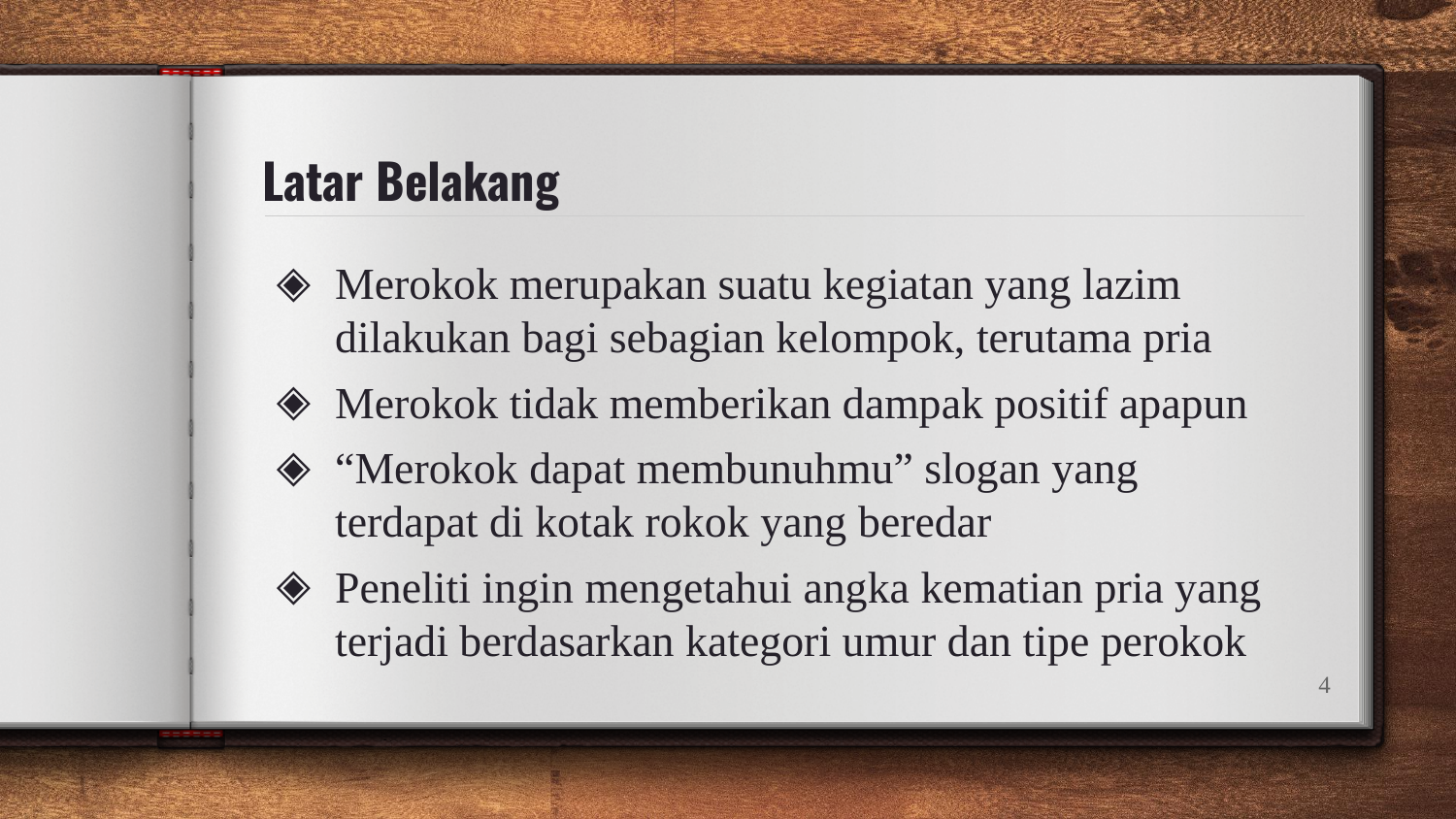

# Latar Belakang
Merokok merupakan suatu kegiatan yang lazim dilakukan bagi sebagian kelompok, terutama pria
Merokok tidak memberikan dampak positif apapun
“Merokok dapat membunuhmu” slogan yang terdapat di kotak rokok yang beredar
Peneliti ingin mengetahui angka kematian pria yang terjadi berdasarkan kategori umur dan tipe perokok
4